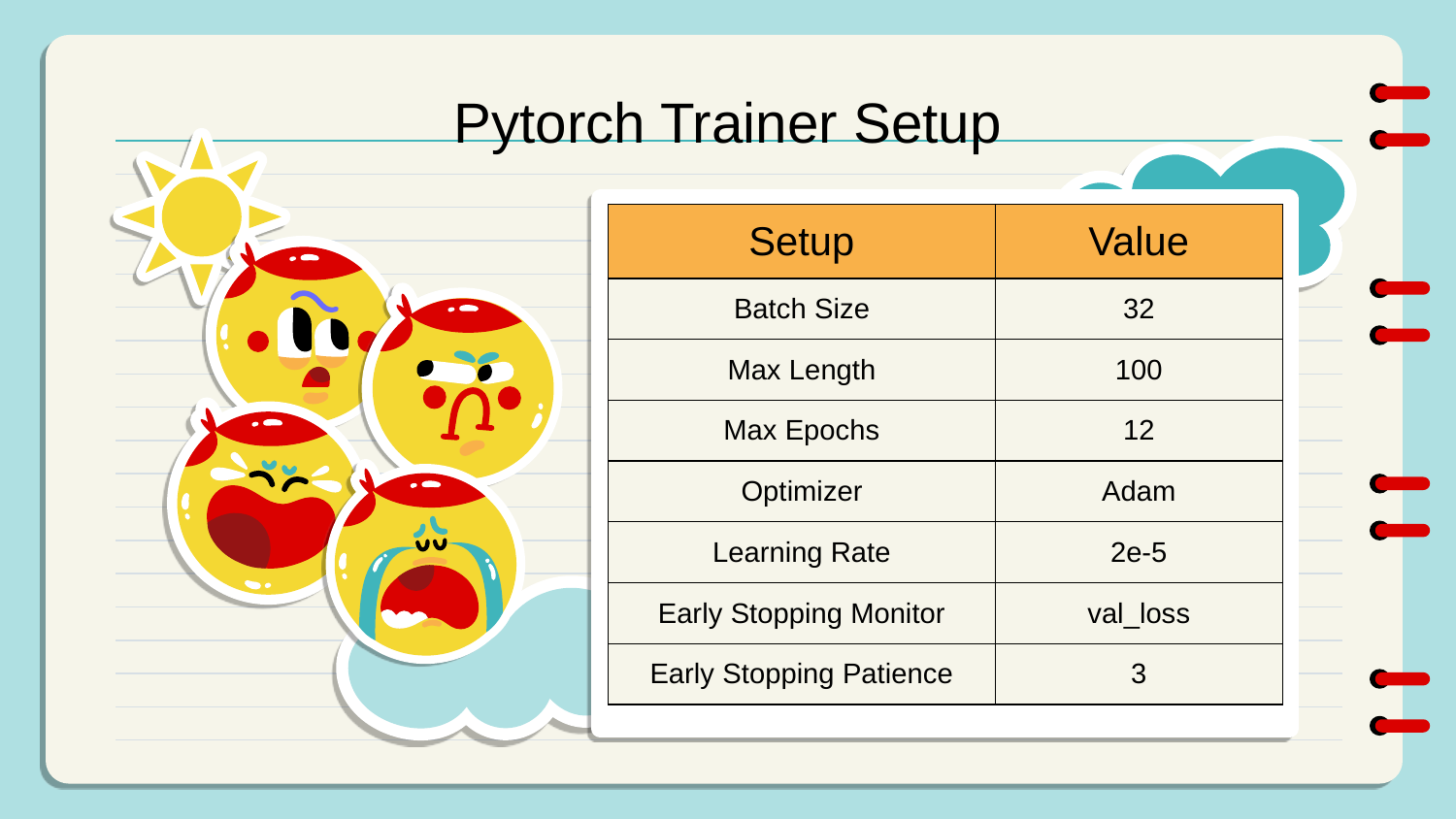

# Pytorch Trainer Setup

| Setup | Value |
| --- | --- |
| Batch Size | 32 |
| Max Length | 100 |
| Max Epochs | 12 |
| Optimizer | Adam |
| Learning Rate | 2e-5 |
| Early Stopping Monitor | val\_loss |
| Early Stopping Patience | 3 |